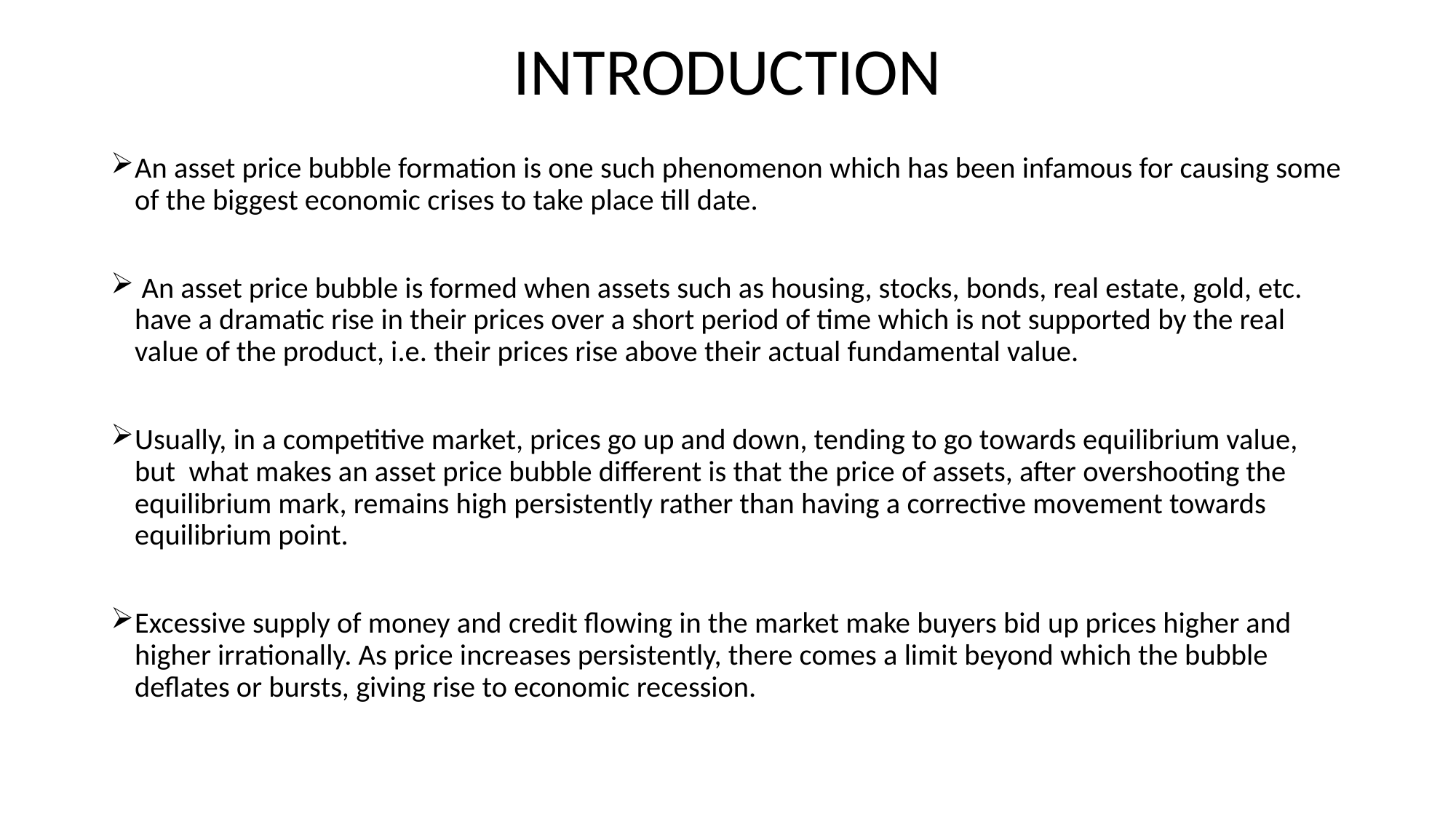

# INTRODUCTION
An asset price bubble formation is one such phenomenon which has been infamous for causing some of the biggest economic crises to take place till date.

 An asset price bubble is formed when assets such as housing, stocks, bonds, real estate, gold, etc. have a dramatic rise in their prices over a short period of time which is not supported by the real value of the product, i.e. their prices rise above their actual fundamental value.

Usually, in a competitive market, prices go up and down, tending to go towards equilibrium value, but  what makes an asset price bubble different is that the price of assets, after overshooting the equilibrium mark, remains high persistently rather than having a corrective movement towards equilibrium point.

Excessive supply of money and credit flowing in the market make buyers bid up prices higher and higher irrationally. As price increases persistently, there comes a limit beyond which the bubble deflates or bursts, giving rise to economic recession.